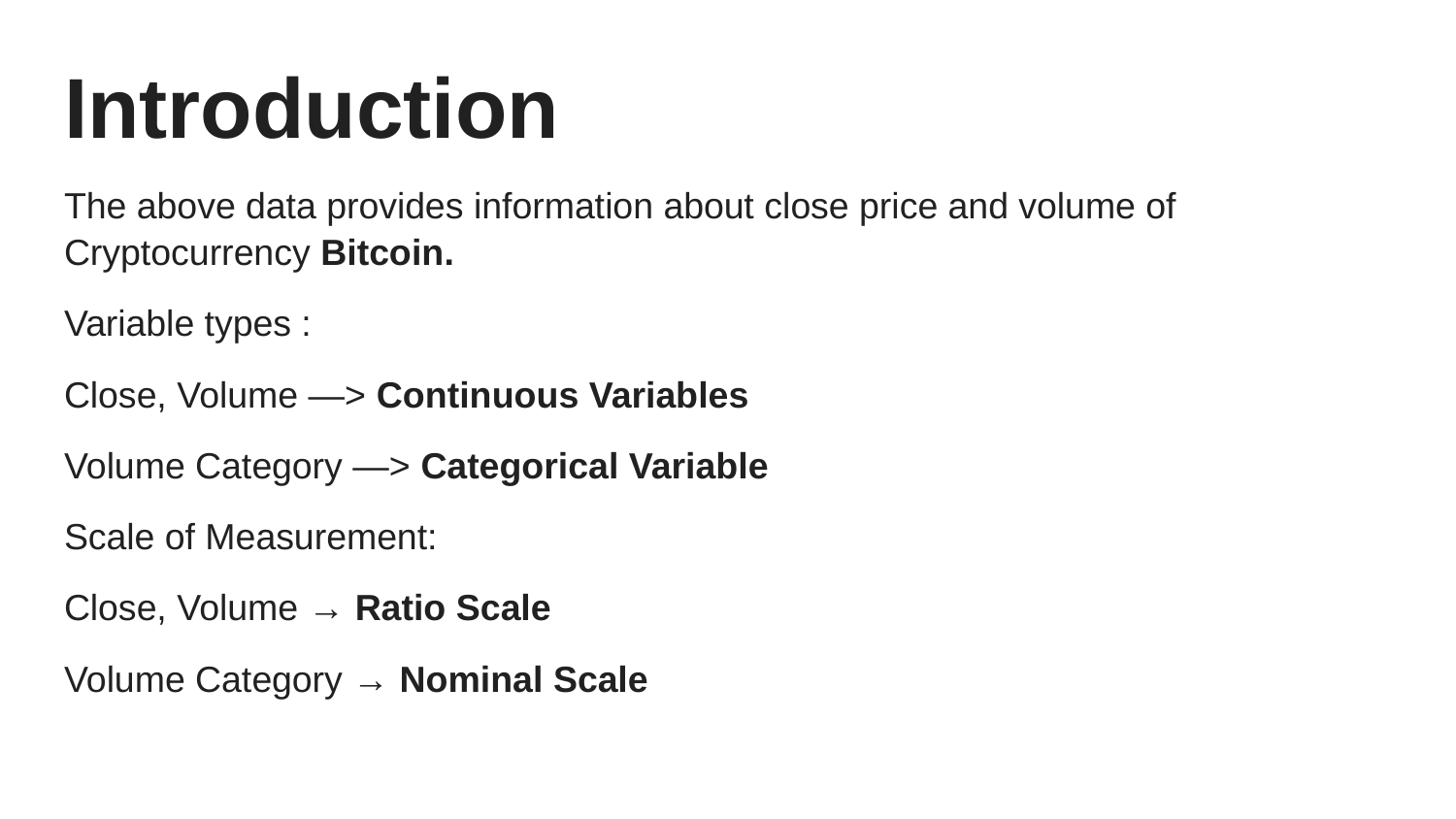

# Introduction
The above data provides information about close price and volume of Cryptocurrency Bitcoin.
Variable types :
Close, Volume —> Continuous Variables
Volume Category —> Categorical Variable
Scale of Measurement:
Close, Volume → Ratio Scale
Volume Category → Nominal Scale